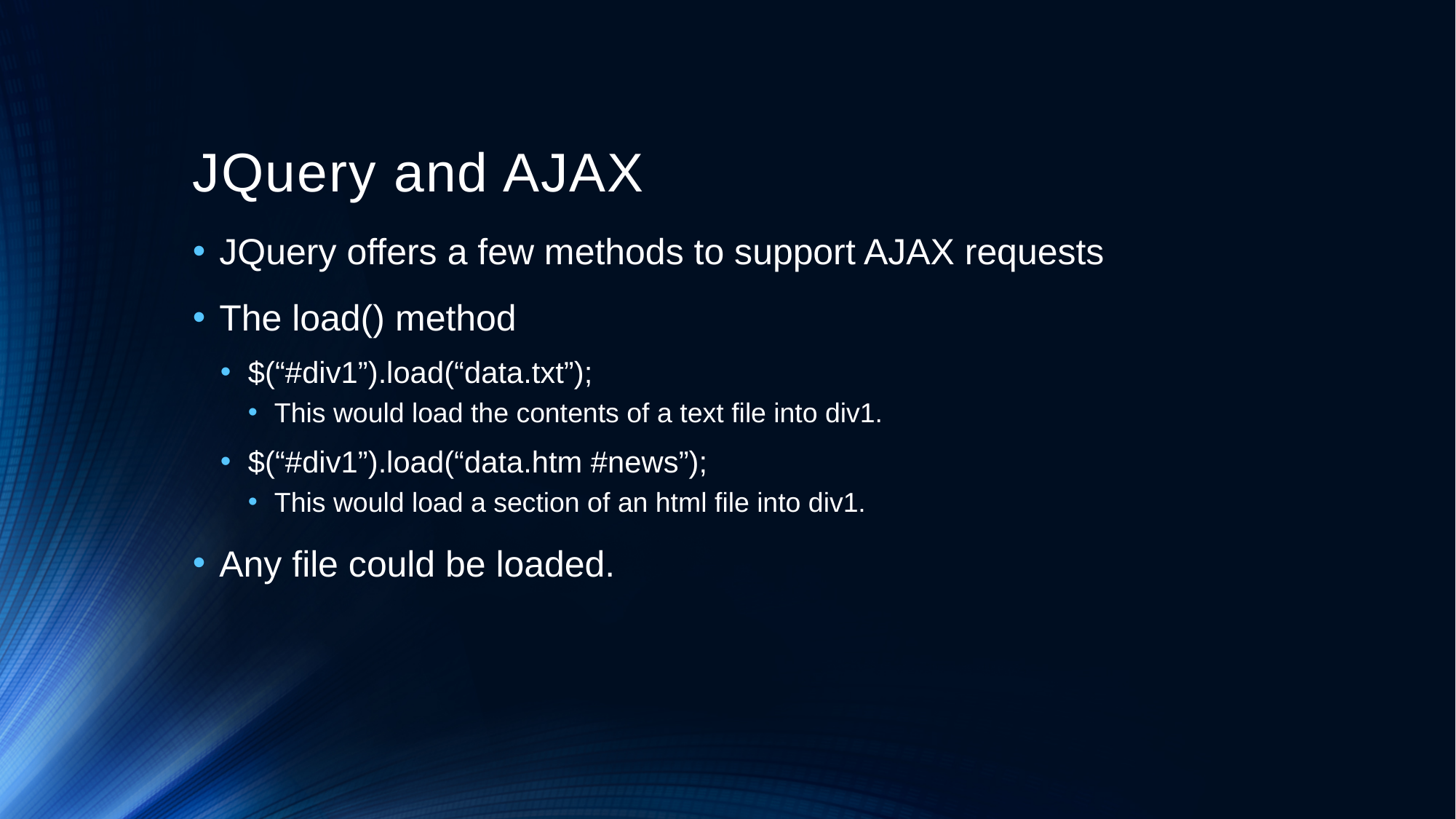

# JQuery and AJAX
JQuery offers a few methods to support AJAX requests
The load() method
$(“#div1”).load(“data.txt”);
This would load the contents of a text file into div1.
$(“#div1”).load(“data.htm #news”);
This would load a section of an html file into div1.
Any file could be loaded.